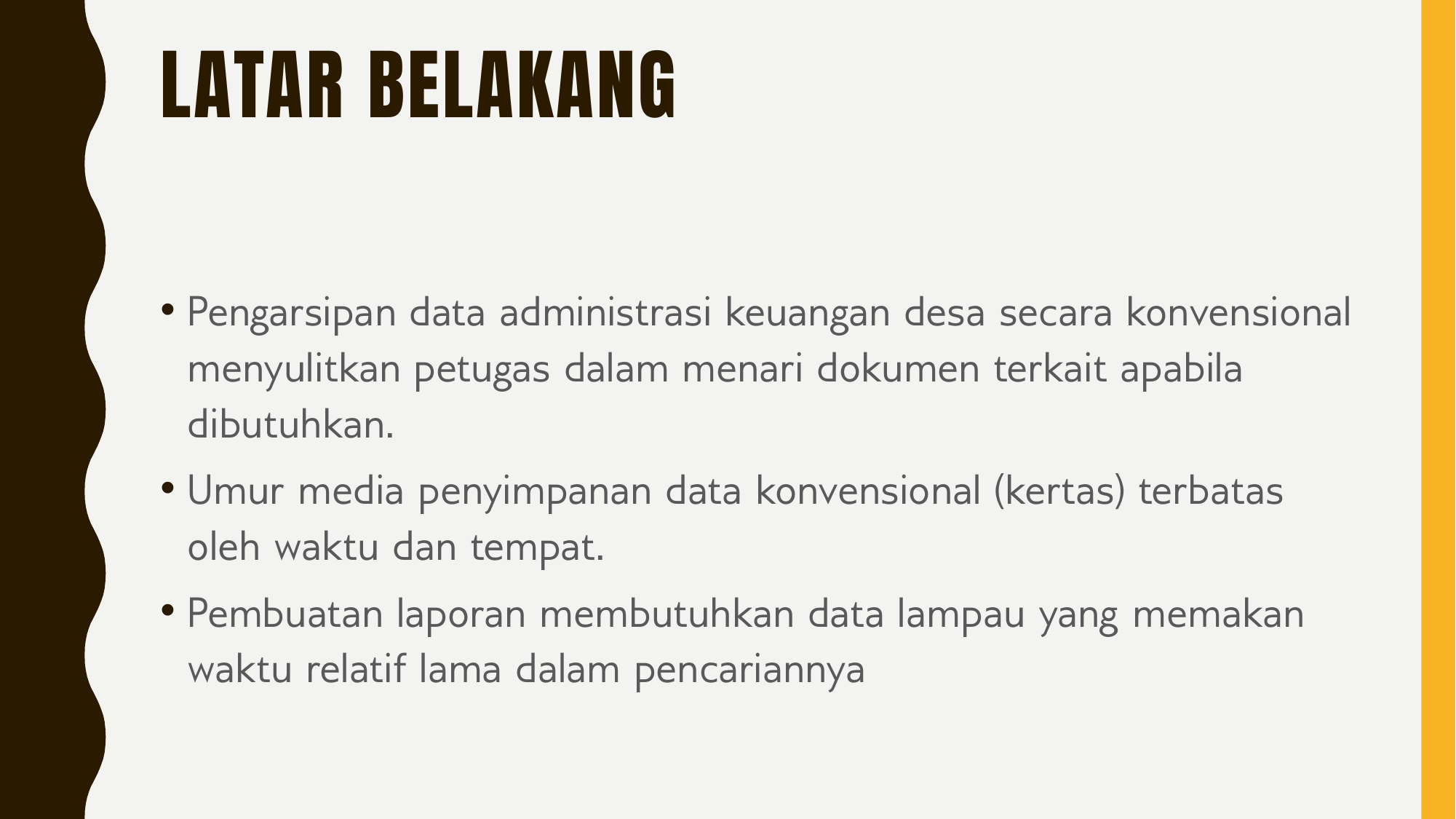

# Latar Belakang
Pengarsipan data administrasi keuangan desa secara konvensional menyulitkan petugas dalam menari dokumen terkait apabila dibutuhkan.
Umur media penyimpanan data konvensional (kertas) terbatas oleh waktu dan tempat.
Pembuatan laporan membutuhkan data lampau yang memakan waktu relatif lama dalam pencariannya